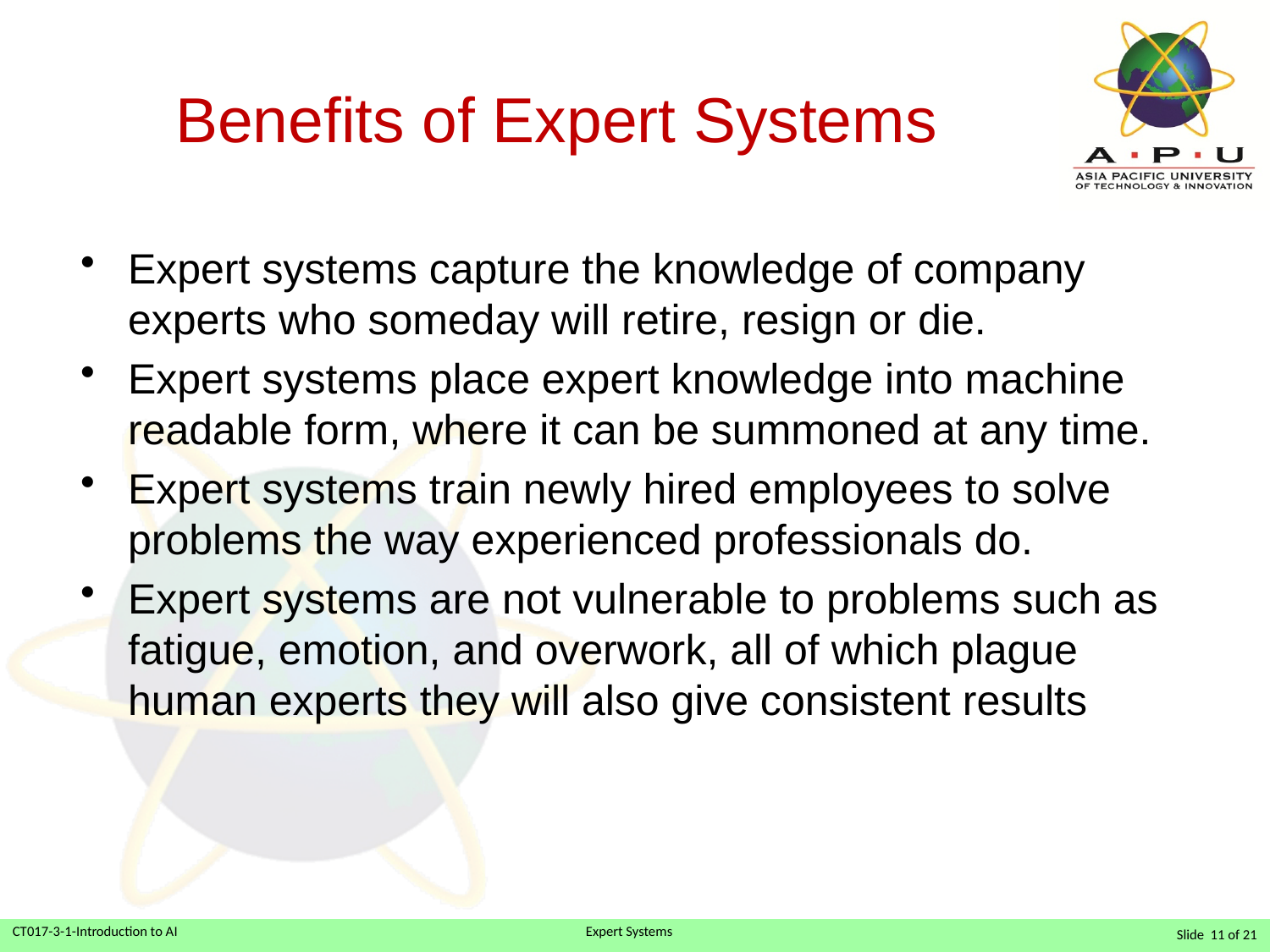

# Benefits of Expert Systems
Expert systems capture the knowledge of company experts who someday will retire, resign or die.
Expert systems place expert knowledge into machine readable form, where it can be summoned at any time.
Expert systems train newly hired employees to solve problems the way experienced professionals do.
Expert systems are not vulnerable to problems such as fatigue, emotion, and overwork, all of which plague human experts they will also give consistent results
Slide  11 of 21